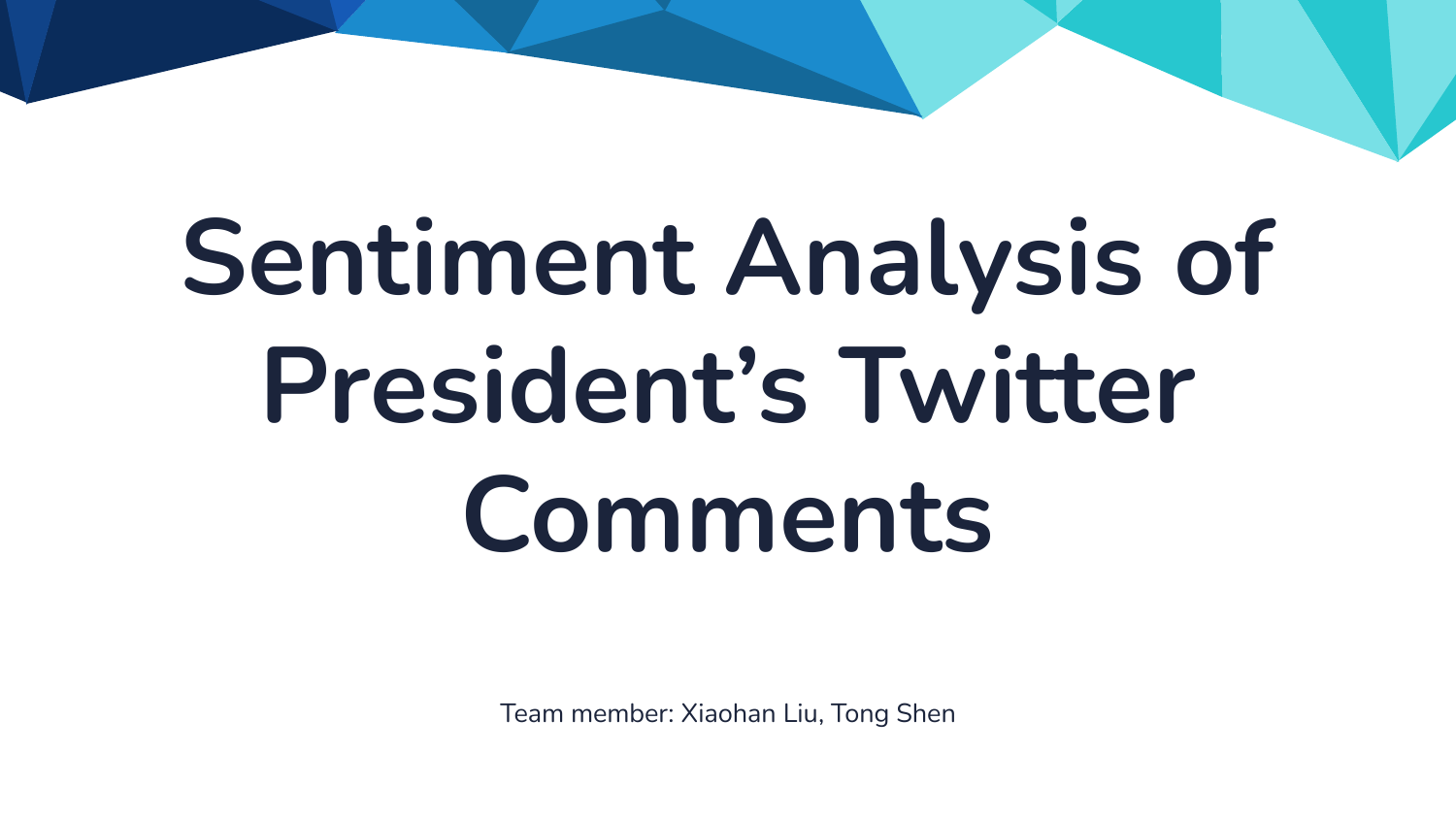

Sentiment Analysis of President’s Twitter Comments
Team member: Xiaohan Liu, Tong Shen